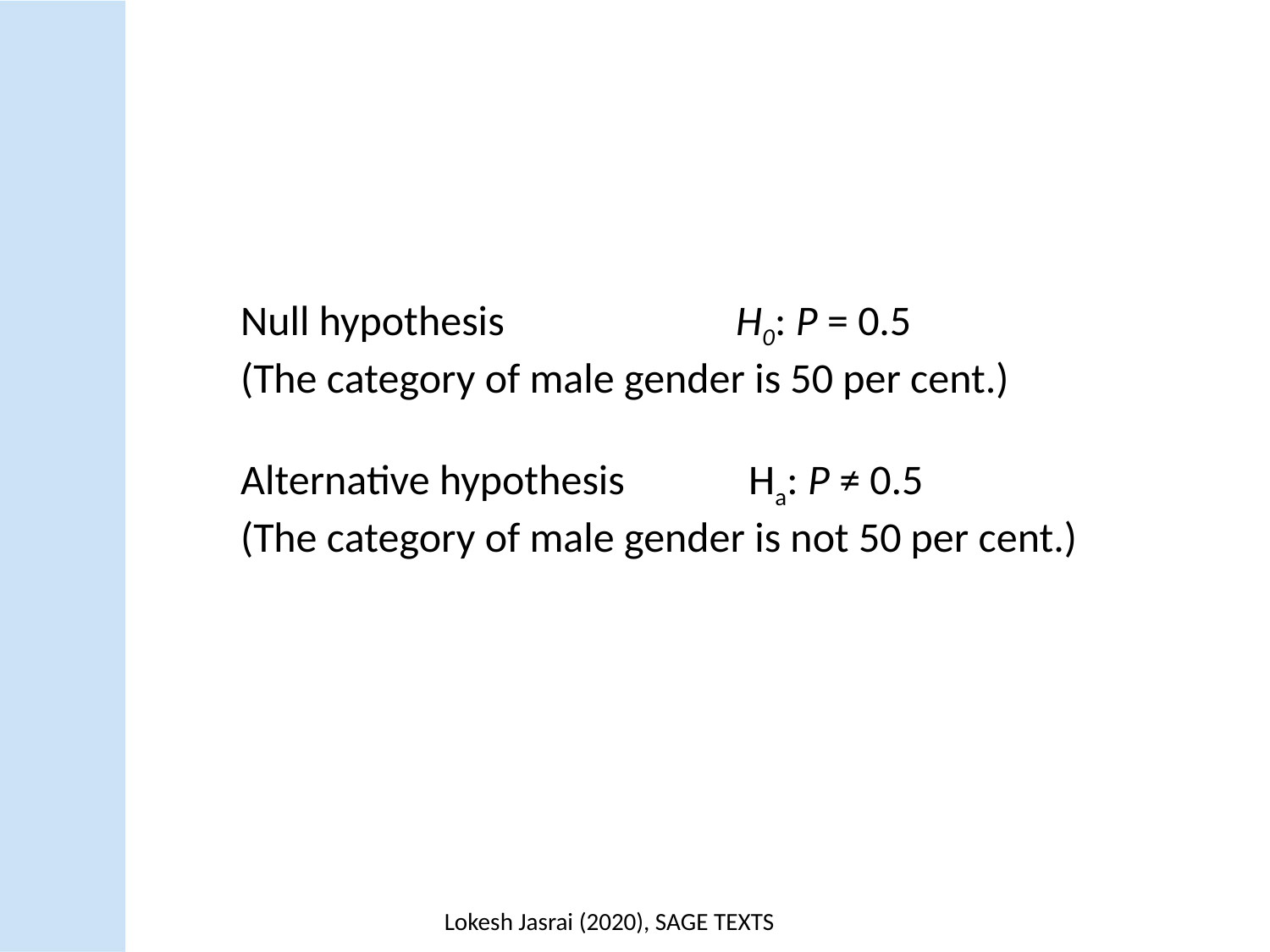

Null hypothesis 	            H0: P = 0.5
(The category of male gender is 50 per cent.)

Alternative hypothesis 	Ha: P ≠ 0.5
(The category of male gender is not 50 per cent.)
Lokesh Jasrai (2020), SAGE TEXTS